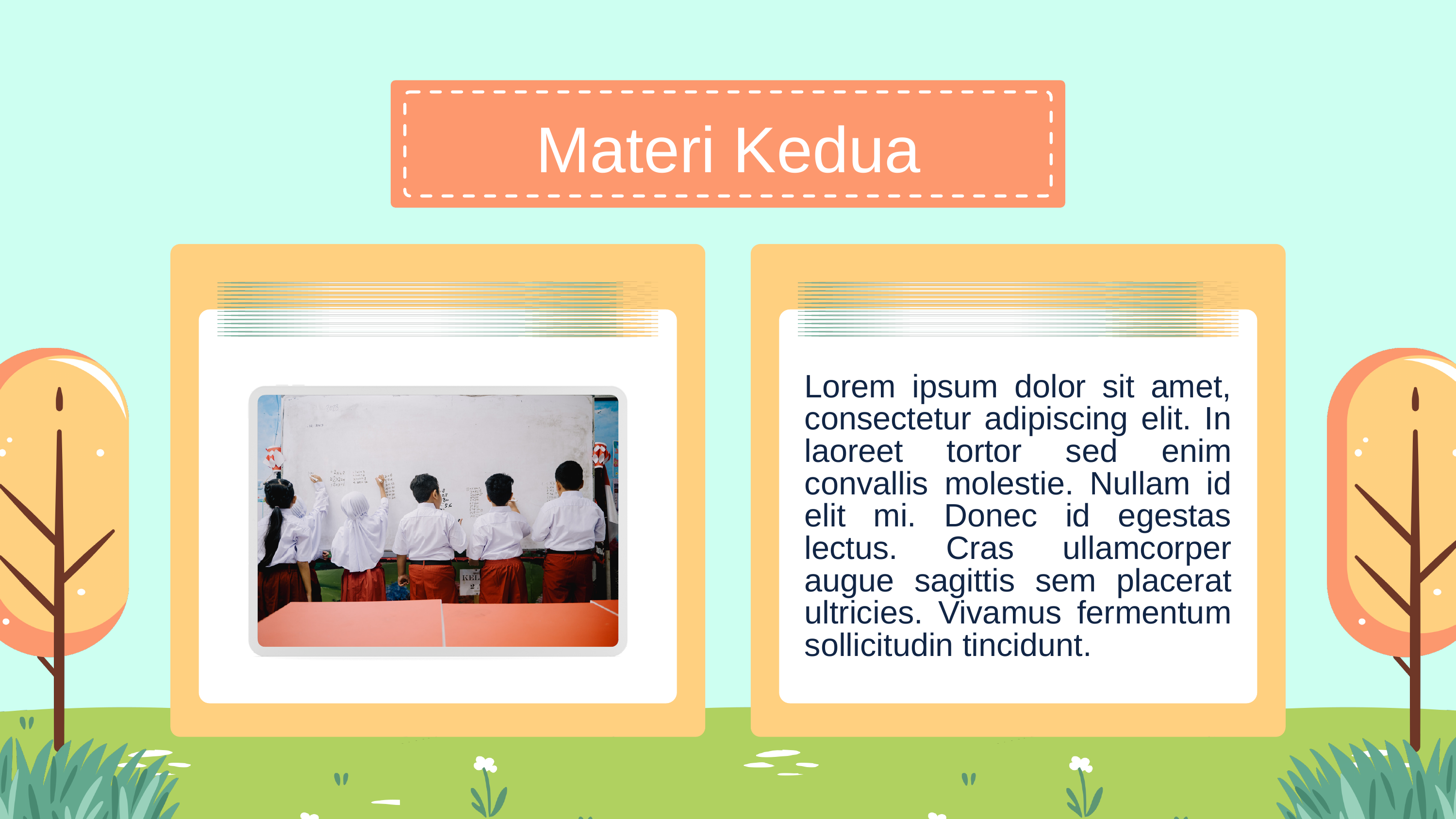

Materi Kedua

Lorem ipsum dolor sit amet, consectetur adipiscing elit. In laoreet tortor sed enim convallis molestie. Nullam id elit mi. Donec id egestas lectus. Cras ullamcorper augue sagittis sem placerat ultricies. Vivamus fermentum sollicitudin tincidunt.